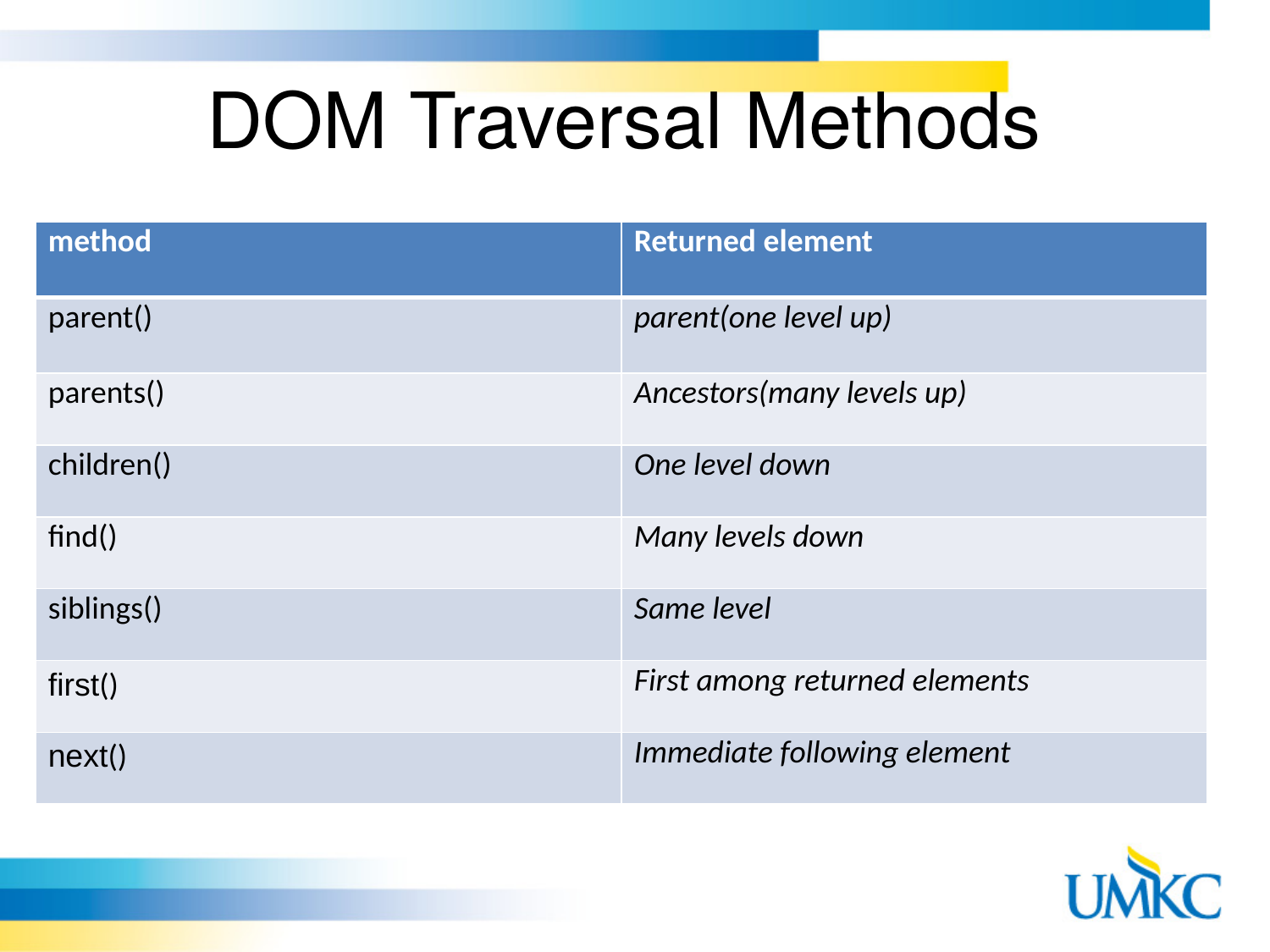

# DOM Traversal Methods
| method | Returned element |
| --- | --- |
| parent() | parent(one level up) |
| parents() | Ancestors(many levels up) |
| children() | One level down |
| find() | Many levels down |
| siblings() | Same level |
| first() | First among returned elements |
| next() | Immediate following element |